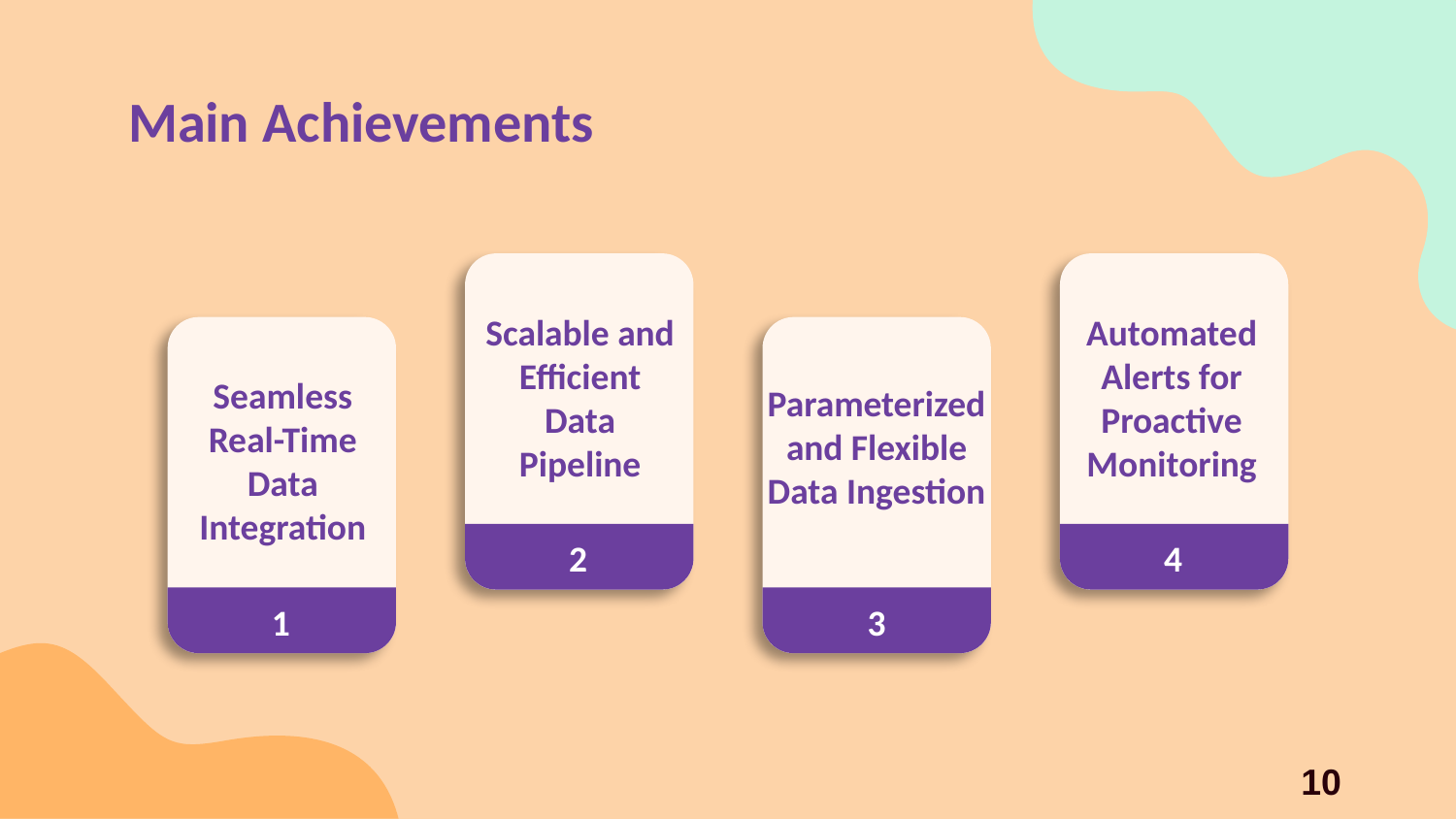

# Main Achievements

Automated Alerts for Proactive Monitoring
Scalable and Efficient Data Pipeline
Parameterized and Flexible Data Ingestion
Seamless Real-Time Data Integration
2
4
1
3